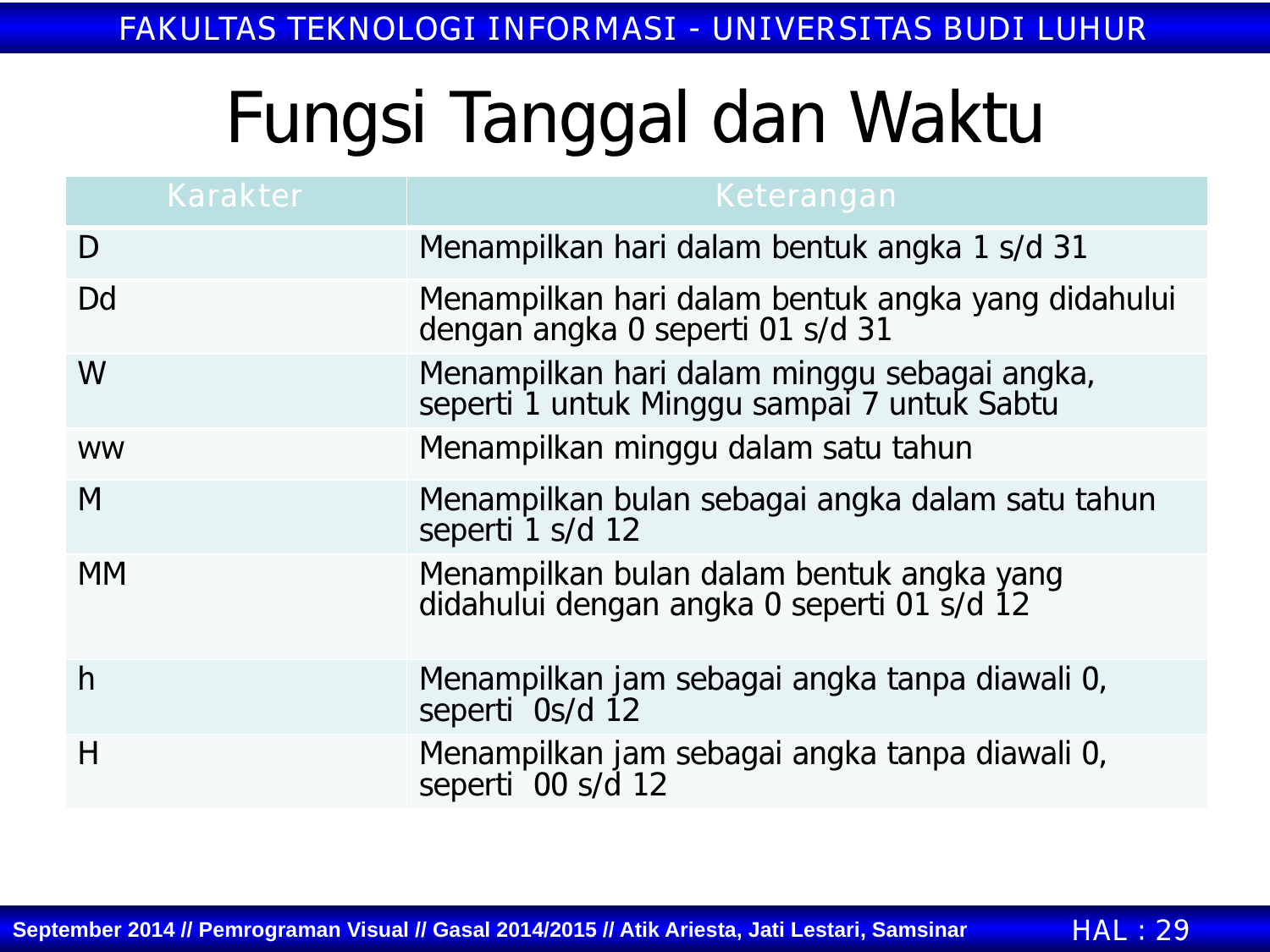

# Fungsi Tanggal dan Waktu
| Karakter | Keterangan |
| --- | --- |
| D | Menampilkan hari dalam bentuk angka 1 s/d 31 |
| Dd | Menampilkan hari dalam bentuk angka yang didahului dengan angka 0 seperti 01 s/d 31 |
| W | Menampilkan hari dalam minggu sebagai angka, seperti 1 untuk Minggu sampai 7 untuk Sabtu |
| ww | Menampilkan minggu dalam satu tahun |
| M | Menampilkan bulan sebagai angka dalam satu tahun seperti 1 s/d 12 |
| MM | Menampilkan bulan dalam bentuk angka yang didahului dengan angka 0 seperti 01 s/d 12 |
| h | Menampilkan jam sebagai angka tanpa diawali 0, seperti 0s/d 12 |
| H | Menampilkan jam sebagai angka tanpa diawali 0, seperti 00 s/d 12 |